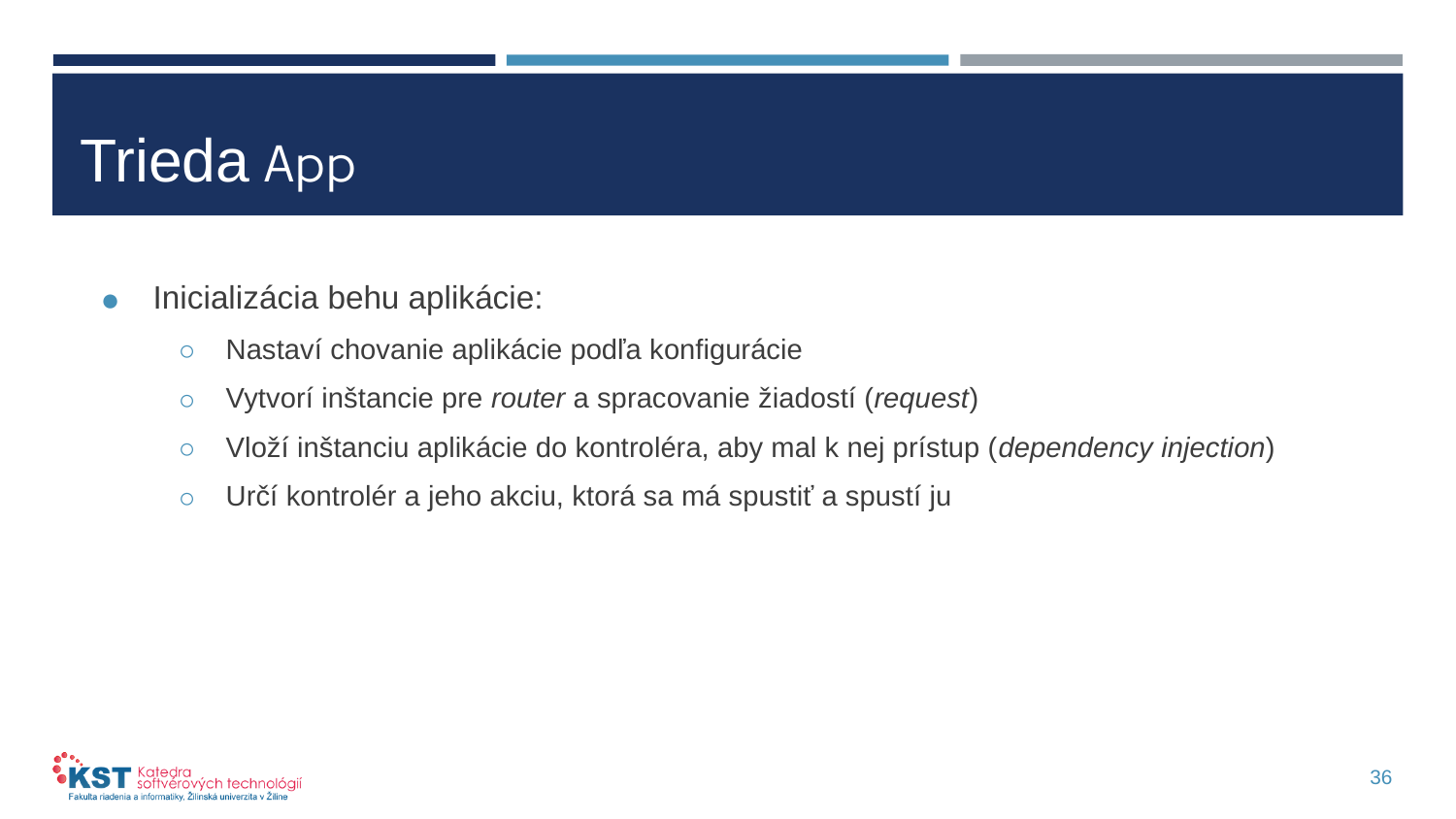

# Trieda App
Inicializácia behu aplikácie:
Nastaví chovanie aplikácie podľa konfigurácie
Vytvorí inštancie pre router a spracovanie žiadostí (request)
Vloží inštanciu aplikácie do kontroléra, aby mal k nej prístup (dependency injection)
Určí kontrolér a jeho akciu, ktorá sa má spustiť a spustí ju

36